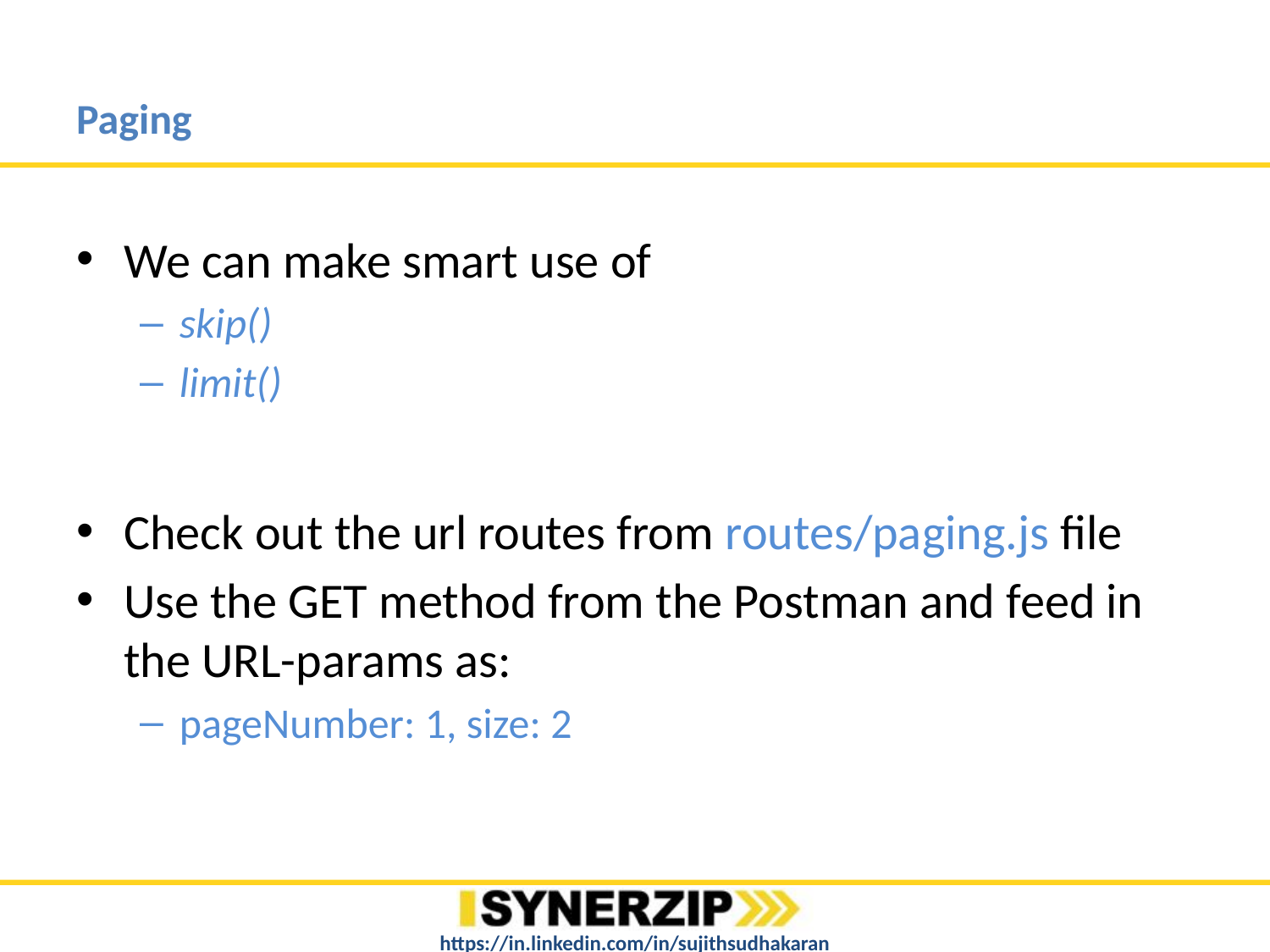

# Paging
We can make smart use of
skip()
limit()

Check out the url routes from routes/paging.js file
Use the GET method from the Postman and feed in the URL-params as:
pageNumber: 1, size: 2

https://in.linkedin.com/in/sujithsudhakaran